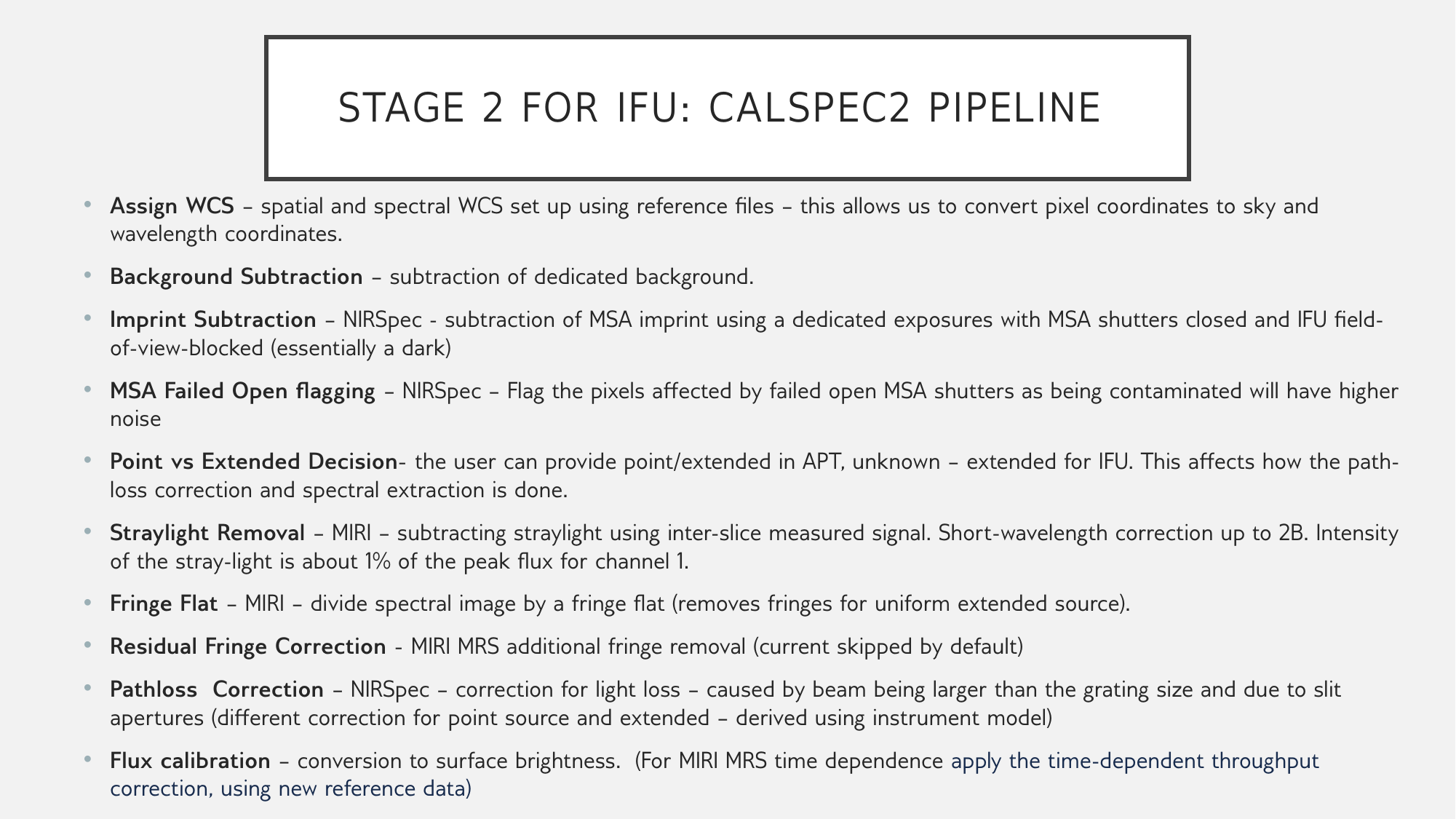

# Stage 2 for IFU: calspec2 pipeline
Assign WCS – spatial and spectral WCS set up using reference files – this allows us to convert pixel coordinates to sky and wavelength coordinates.
Background Subtraction – subtraction of dedicated background.
Imprint Subtraction – NIRSpec - subtraction of MSA imprint using a dedicated exposures with MSA shutters closed and IFU field-of-view-blocked (essentially a dark)
MSA Failed Open flagging – NIRSpec – Flag the pixels affected by failed open MSA shutters as being contaminated will have higher noise
Point vs Extended Decision- the user can provide point/extended in APT, unknown – extended for IFU. This affects how the path-loss correction and spectral extraction is done.
Straylight Removal – MIRI – subtracting straylight using inter-slice measured signal. Short-wavelength correction up to 2B. Intensity of the stray-light is about 1% of the peak flux for channel 1.
Fringe Flat – MIRI – divide spectral image by a fringe flat (removes fringes for uniform extended source).
Residual Fringe Correction - MIRI MRS additional fringe removal (current skipped by default)
Pathloss  Correction – NIRSpec – correction for light loss – caused by beam being larger than the grating size and due to slit apertures (different correction for point source and extended – derived using instrument model)
Flux calibration – conversion to surface brightness.  (For MIRI MRS time dependence apply the time-dependent throughput correction, using new reference data)